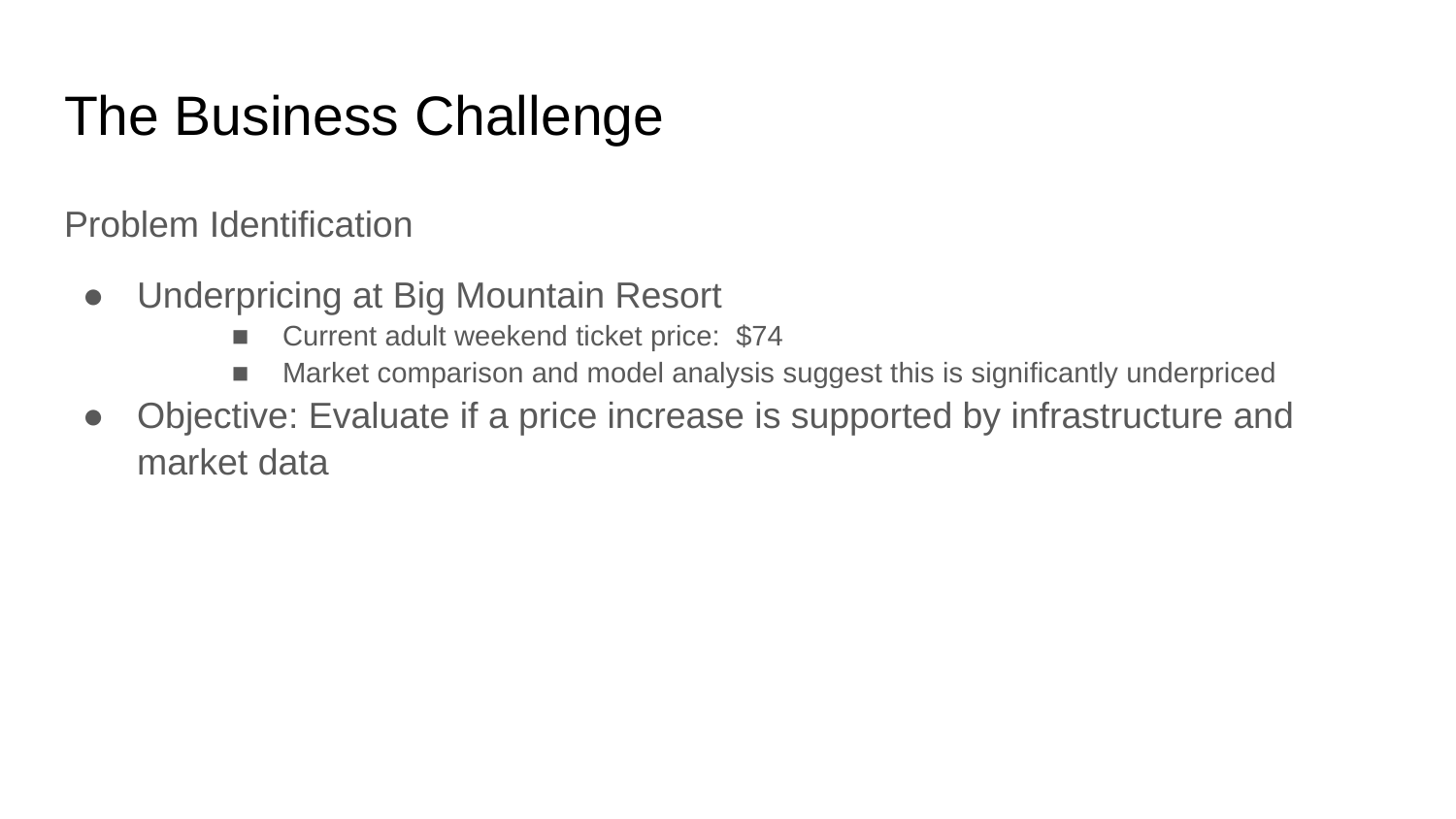

# The Business Challenge
Problem Identification
Underpricing at Big Mountain Resort
Current adult weekend ticket price:  $74
Market comparison and model analysis suggest this is significantly underpriced
Objective: Evaluate if a price increase is supported by infrastructure and market data